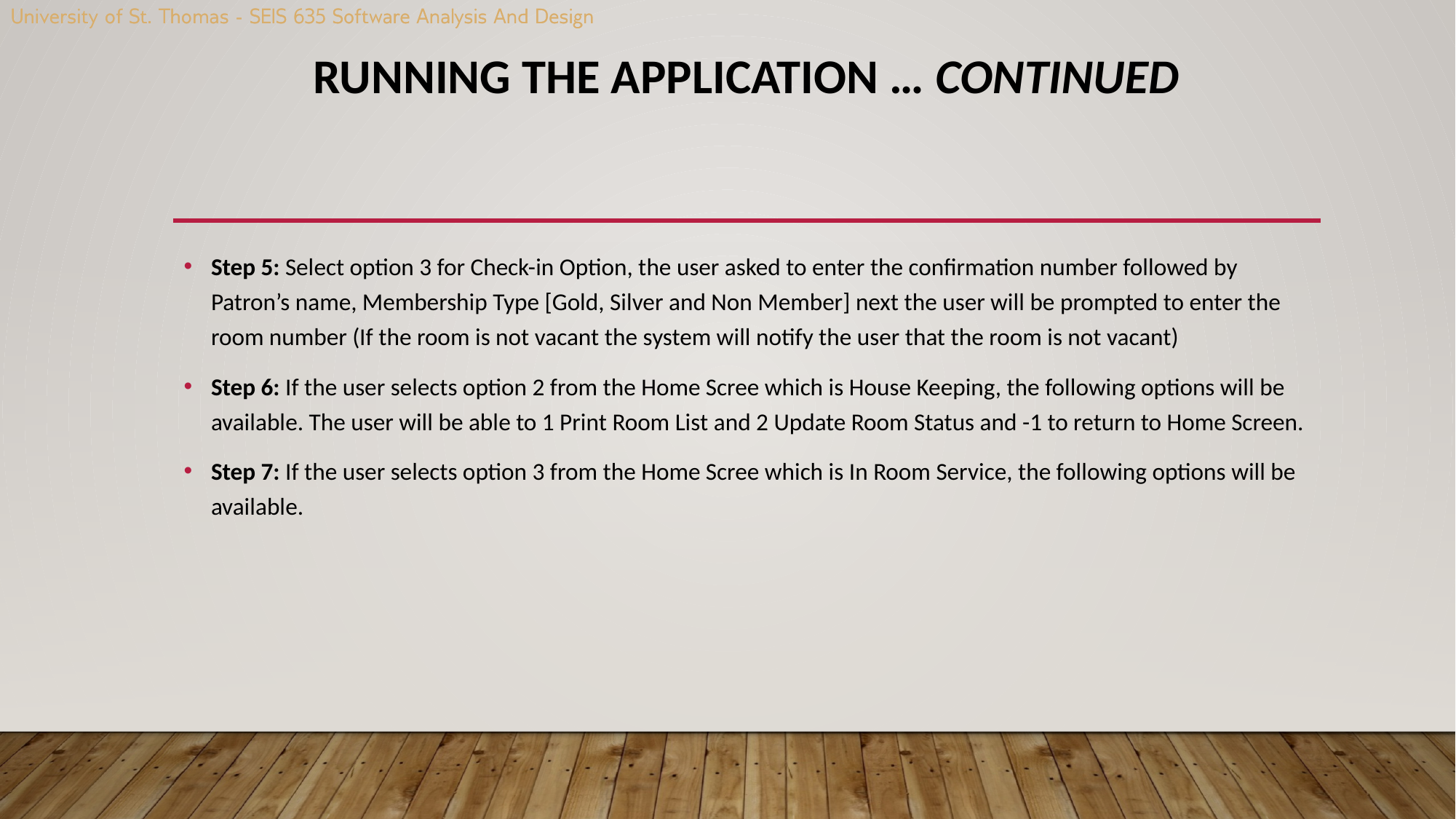

# Running the Application … continued
Step 5: Select option 3 for Check-in Option, the user asked to enter the confirmation number followed by Patron’s name, Membership Type [Gold, Silver and Non Member] next the user will be prompted to enter the room number (If the room is not vacant the system will notify the user that the room is not vacant)
Step 6: If the user selects option 2 from the Home Scree which is House Keeping, the following options will be available. The user will be able to 1 Print Room List and 2 Update Room Status and -1 to return to Home Screen.
Step 7: If the user selects option 3 from the Home Scree which is In Room Service, the following options will be available.